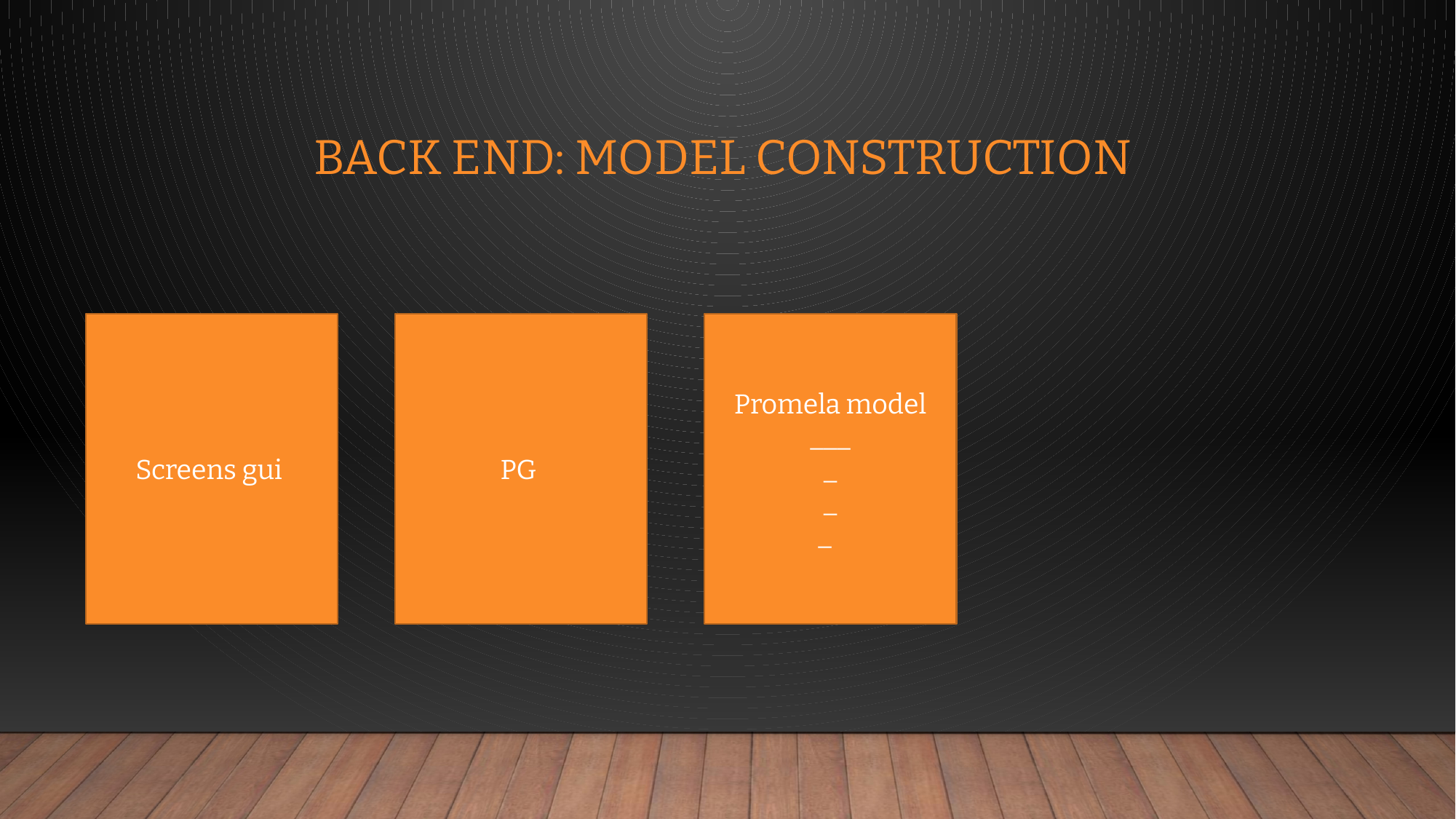

# Back End: model construction
Screens gui
PG
Promela model
___
_
_
_